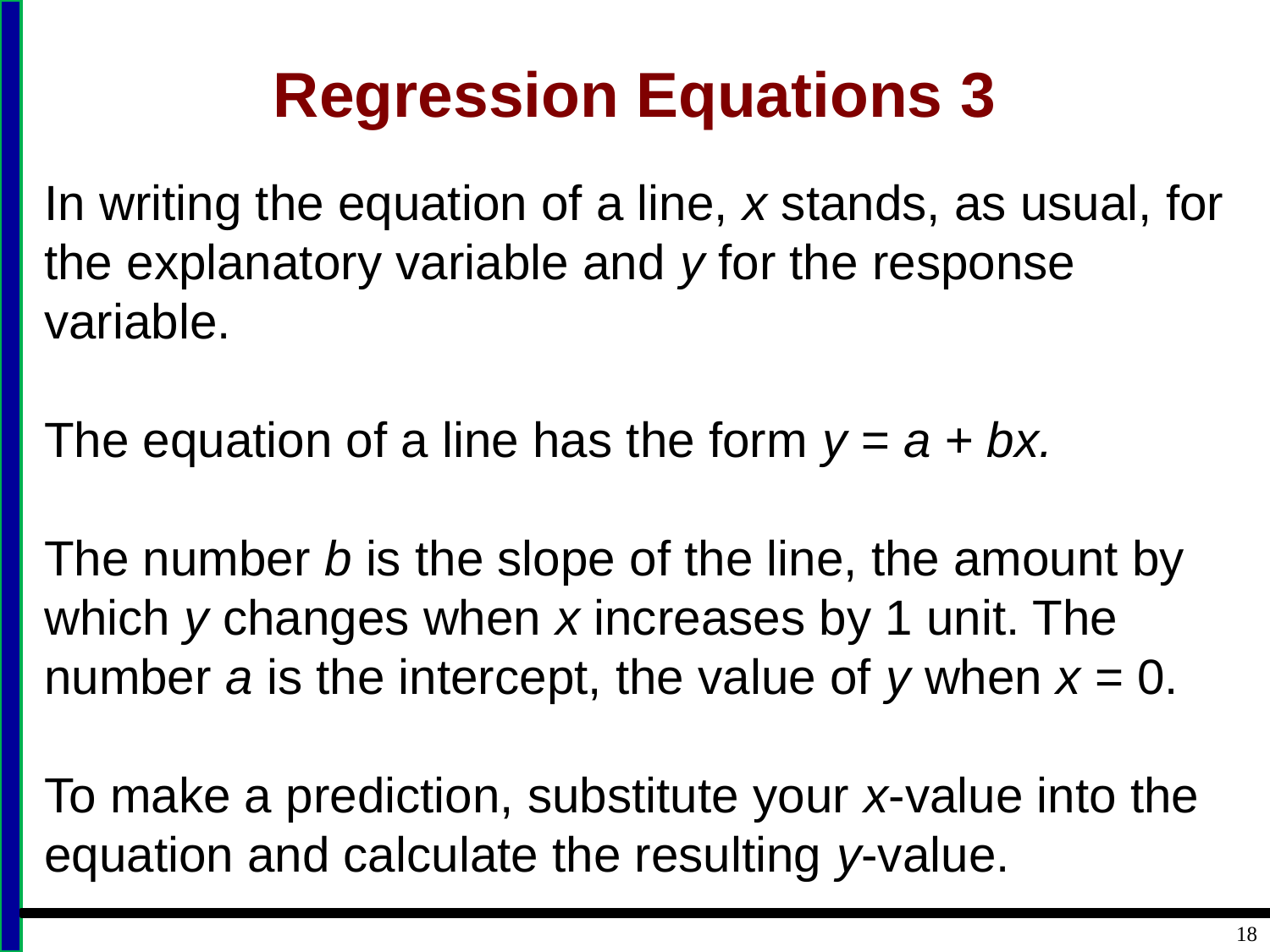

# Regression Equations 3
In writing the equation of a line, x stands, as usual, for the explanatory variable and y for the response variable.

The equation of a line has the form y = a + bx.

The number b is the slope of the line, the amount by which y changes when x increases by 1 unit. The number a is the intercept, the value of y when x = 0.

To make a prediction, substitute your x-value into the equation and calculate the resulting y-value.